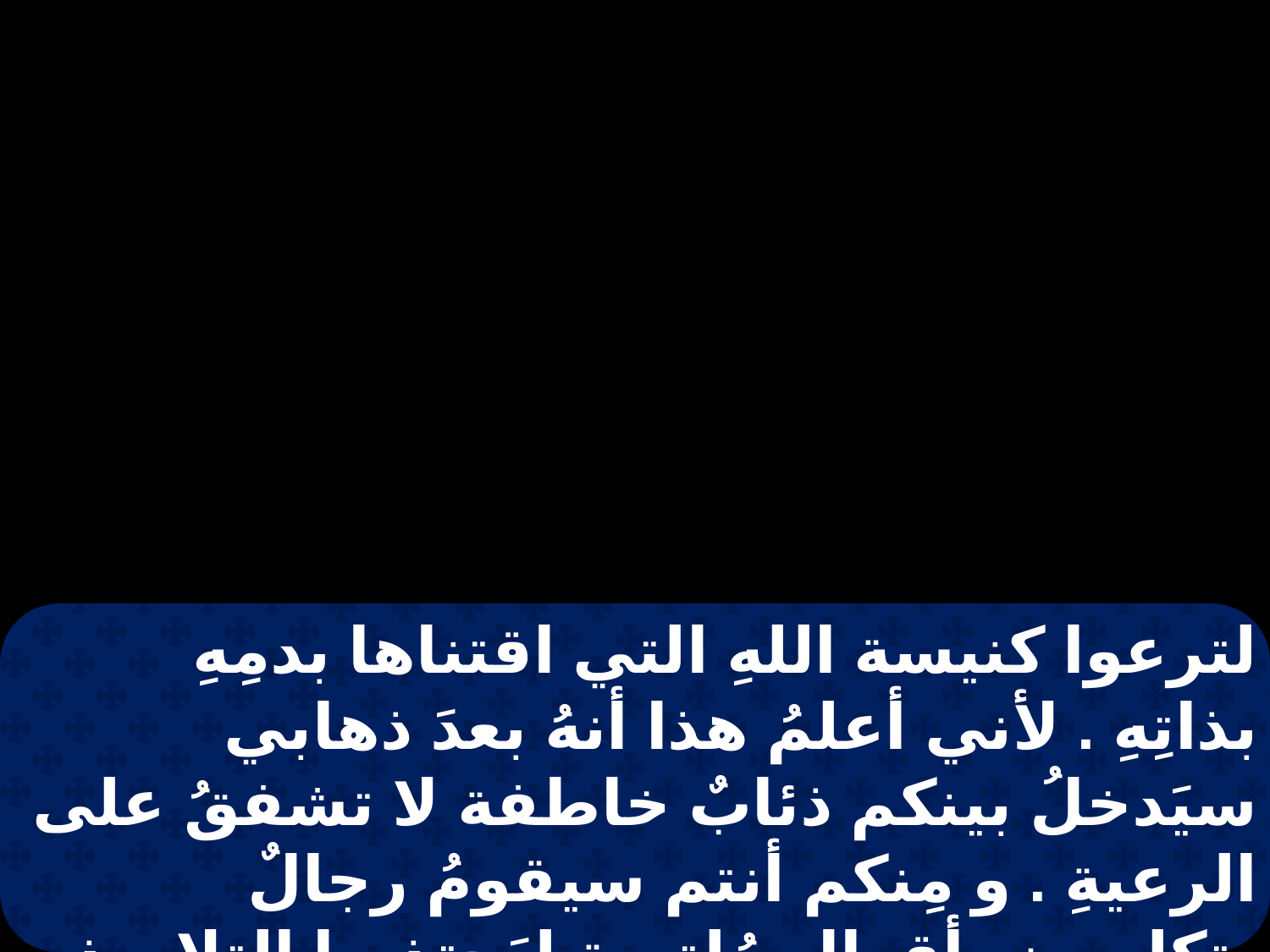

لترعوا كنيسة اللهِ التي اقتناها بدمِهِ بذاتِهِ . لأني أعلمُ هذا أنهُ بعدَ ذهابي سيَدخلُ بينكم ذئابٌ خاطفة لا تشفقُ على الرعيةِ . و مِنكم أنتم سيقومُ رجالٌ يتكلمون بأقوالٍ مُلتويةٍ ليَجتذبوا التلاميذ وراءَهم . لأجلِ هذا اسهروا على أنفسِكُم مُتذكرينَ إني